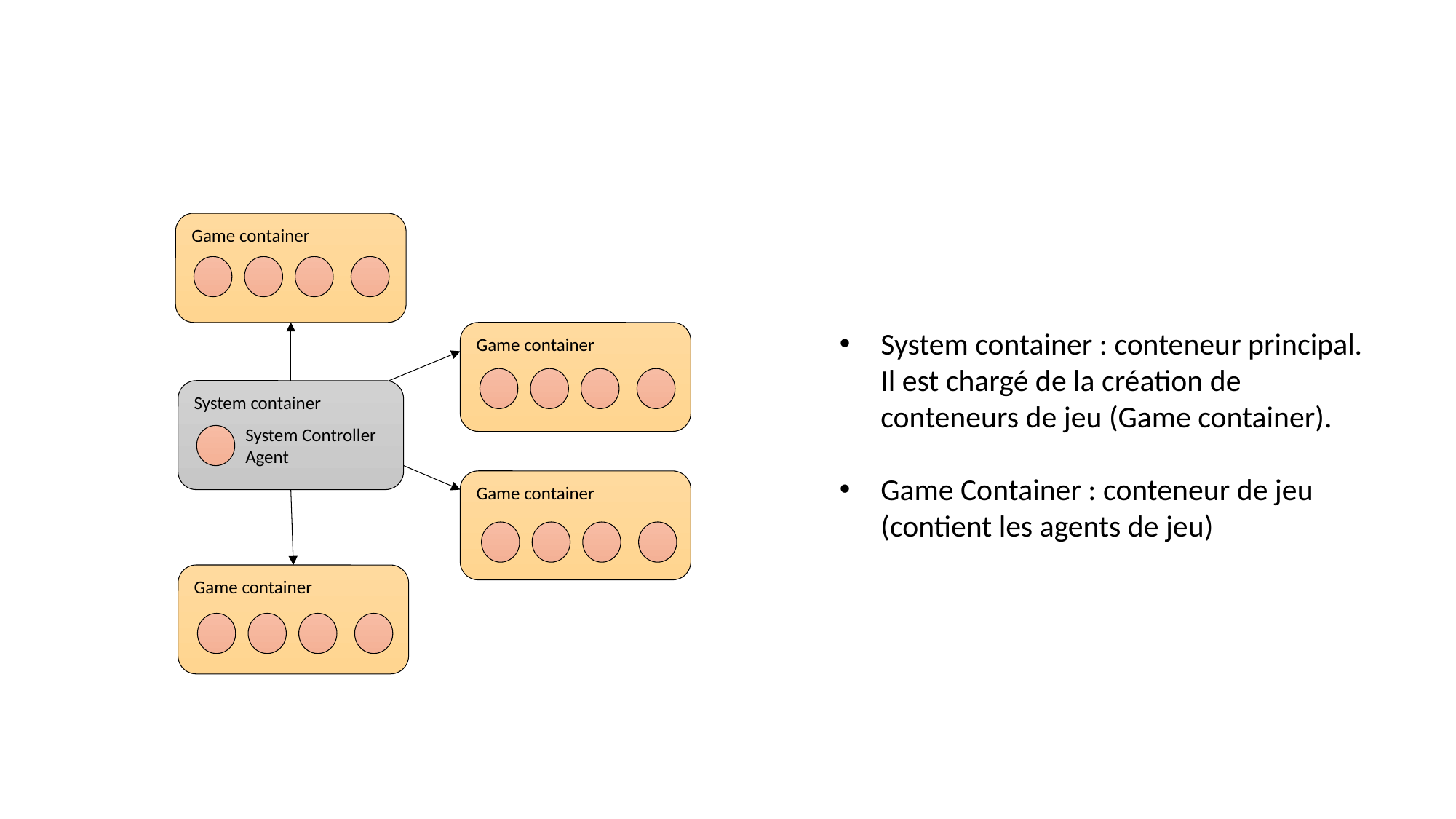

Game container

System container : conteneur principal. Il est chargé de la création de conteneurs de jeu (Game container).

Game Container : conteneur de jeu (contient les agents de jeu)
Game container

System container
System Controller Agent

Game container

Game container